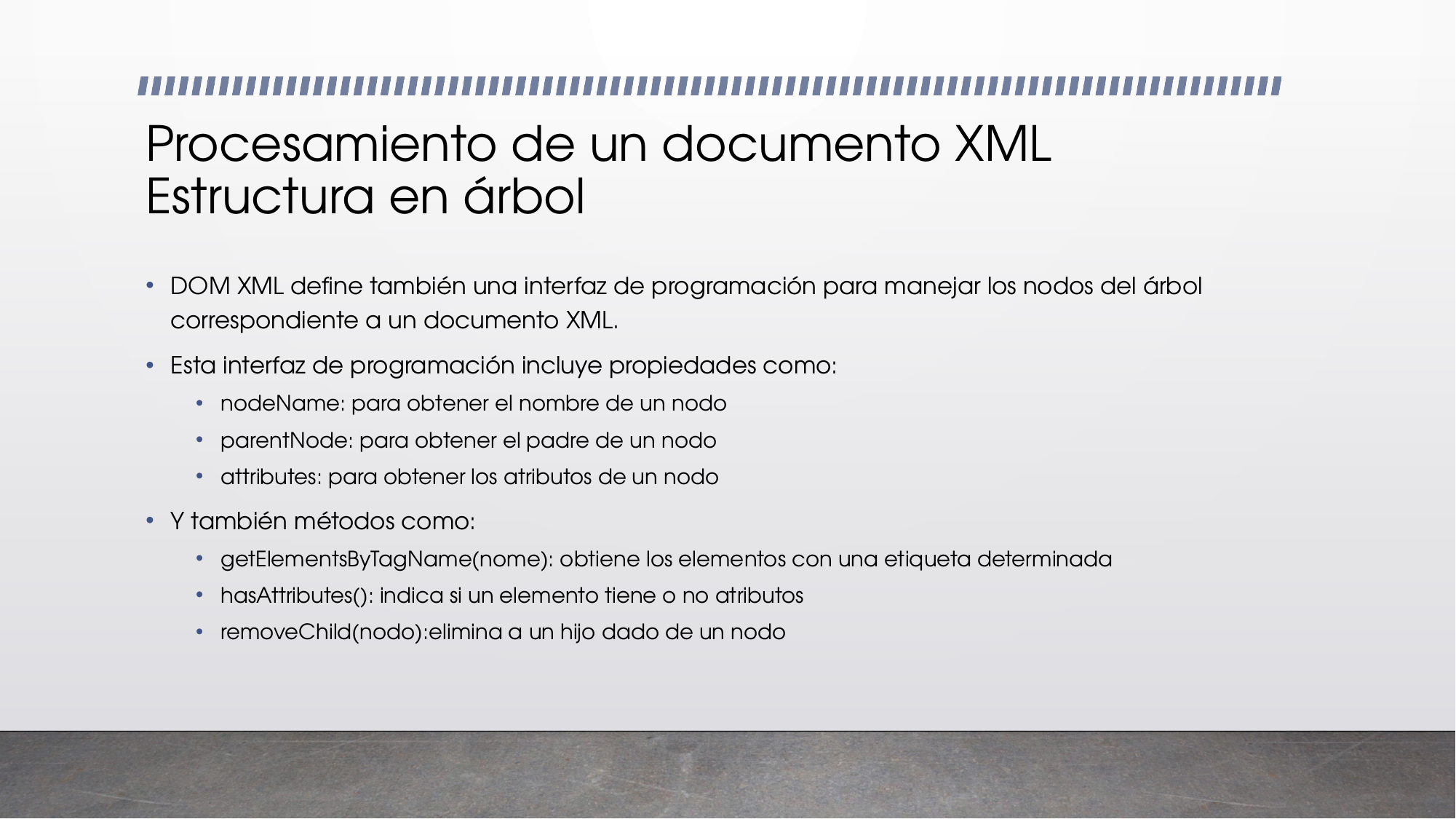

# Procesamiento de un documento XML Estructura en árbol
DOM XML define también una interfaz de programación para manejar los nodos del árbol correspondiente a un documento XML.
Esta interfaz de programación incluye propiedades como:
nodeName: para obtener el nombre de un nodo
parentNode: para obtener el padre de un nodo
attributes: para obtener los atributos de un nodo
Y también métodos como:
getElementsByTagName(nome): obtiene los elementos con una etiqueta determinada
hasAttributes(): indica si un elemento tiene o no atributos
removeChild(nodo):elimina a un hijo dado de un nodo